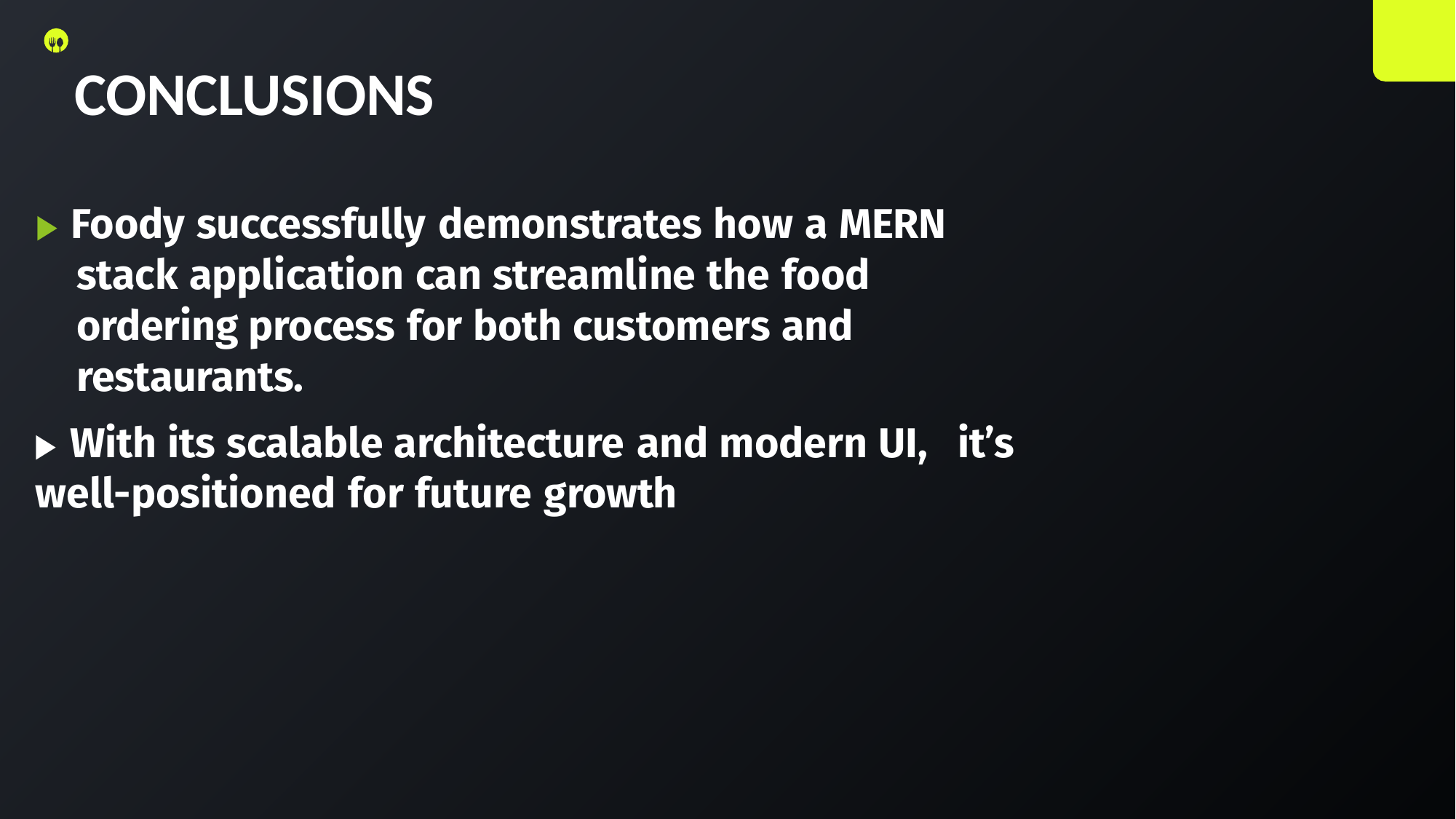

# CONCLUSIONS
▶ Foody successfully demonstrates how a MERN stack application can streamline the food ordering process for both customers and restaurants.
▶ With its scalable architecture and modern UI,   it’s well-positioned for future growth